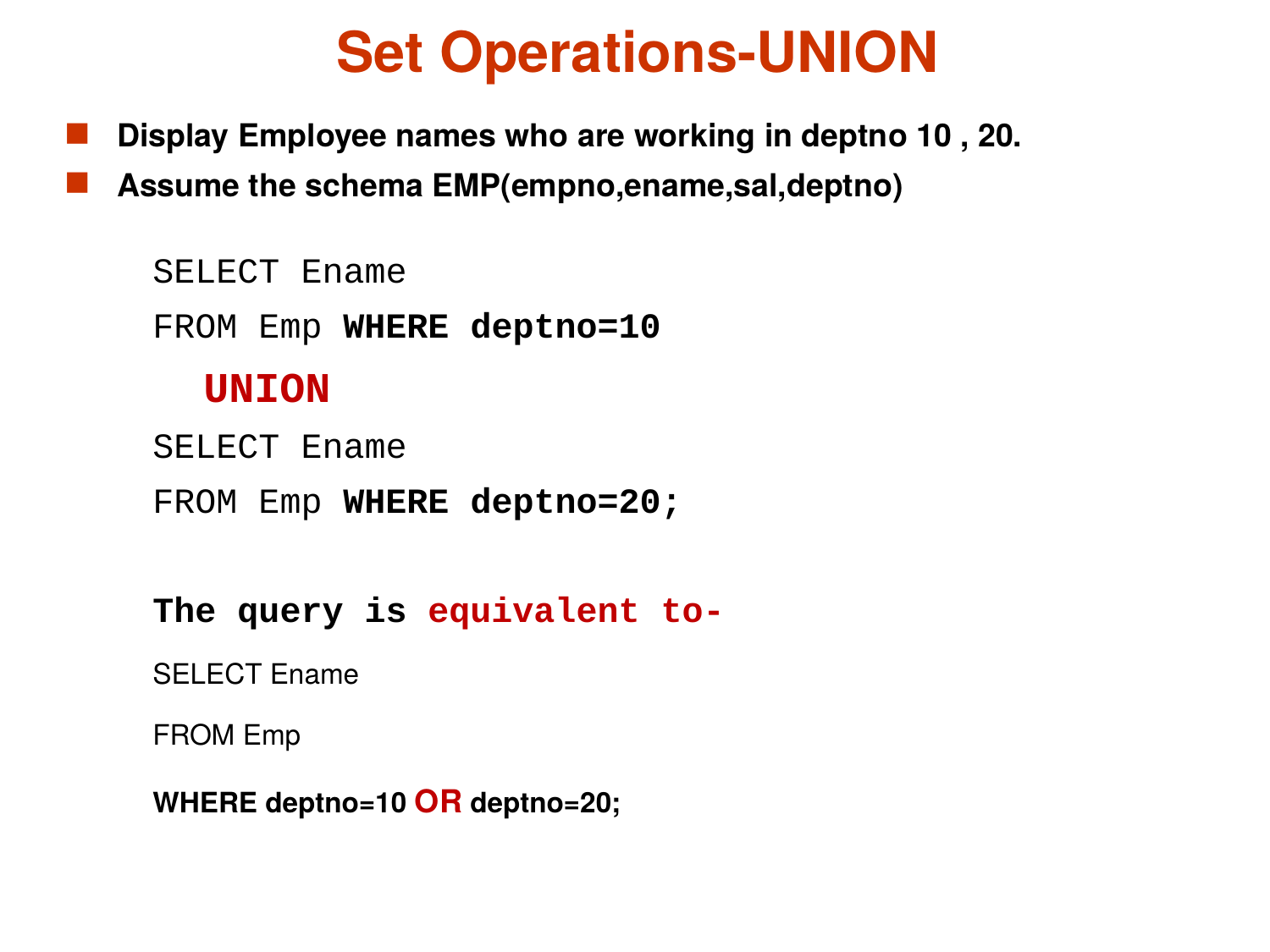

# Set Operations-UNION
Display Employee names who are working in deptno 10 , 20.
Assume the schema EMP(empno,ename,sal,deptno)
SELECT Ename
FROM Emp WHERE deptno=10
  UNION
SELECT Ename
FROM Emp WHERE deptno=20;

The query is equivalent to-
SELECT Ename
FROM Emp
WHERE deptno=10 OR deptno=20;